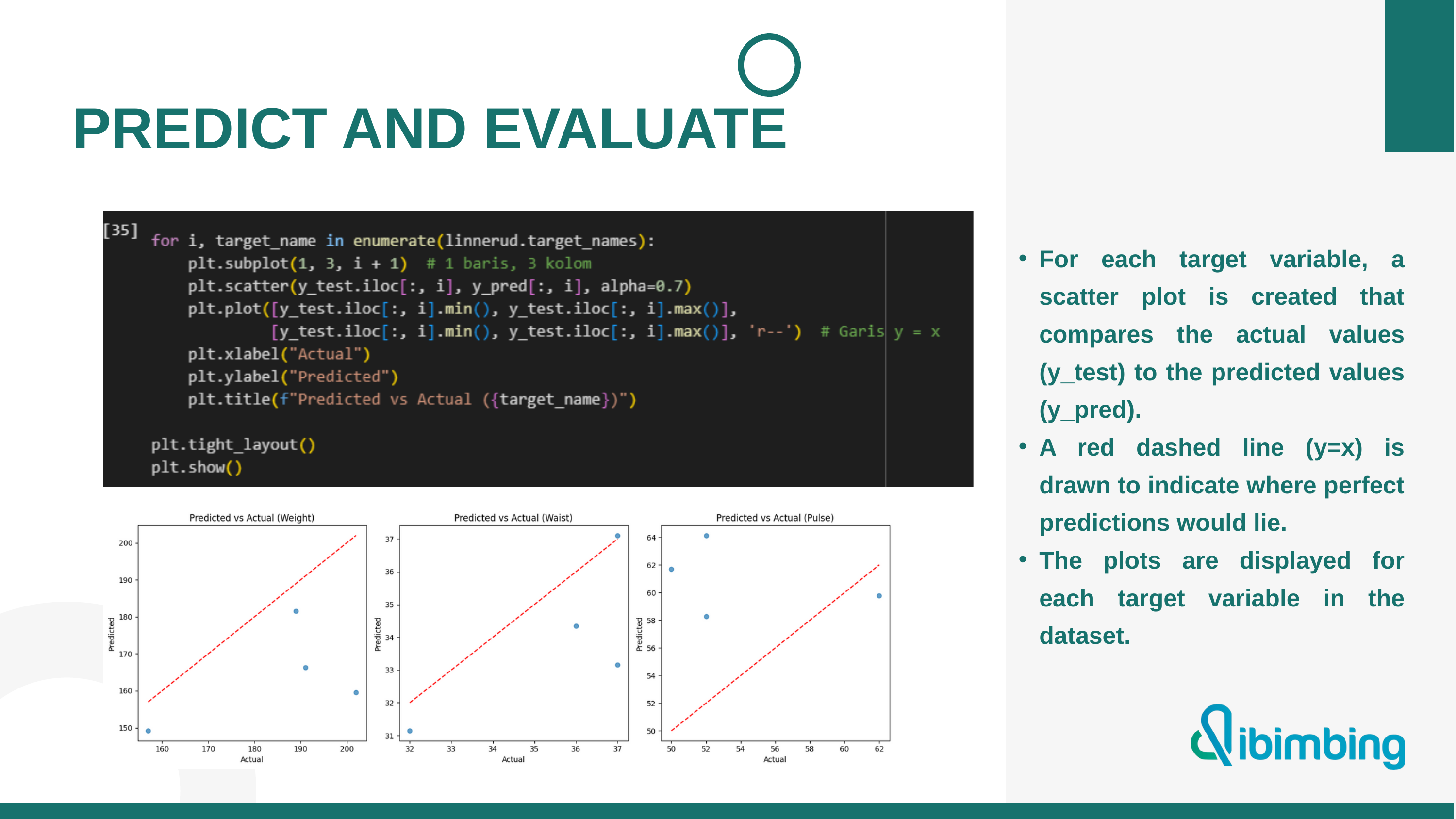

PREDICT AND EVALUATE

For each target variable, a scatter plot is created that compares the actual values (y_test) to the predicted values (y_pred).
A red dashed line (y=x) is drawn to indicate where perfect predictions would lie.
The plots are displayed for each target variable in the dataset.